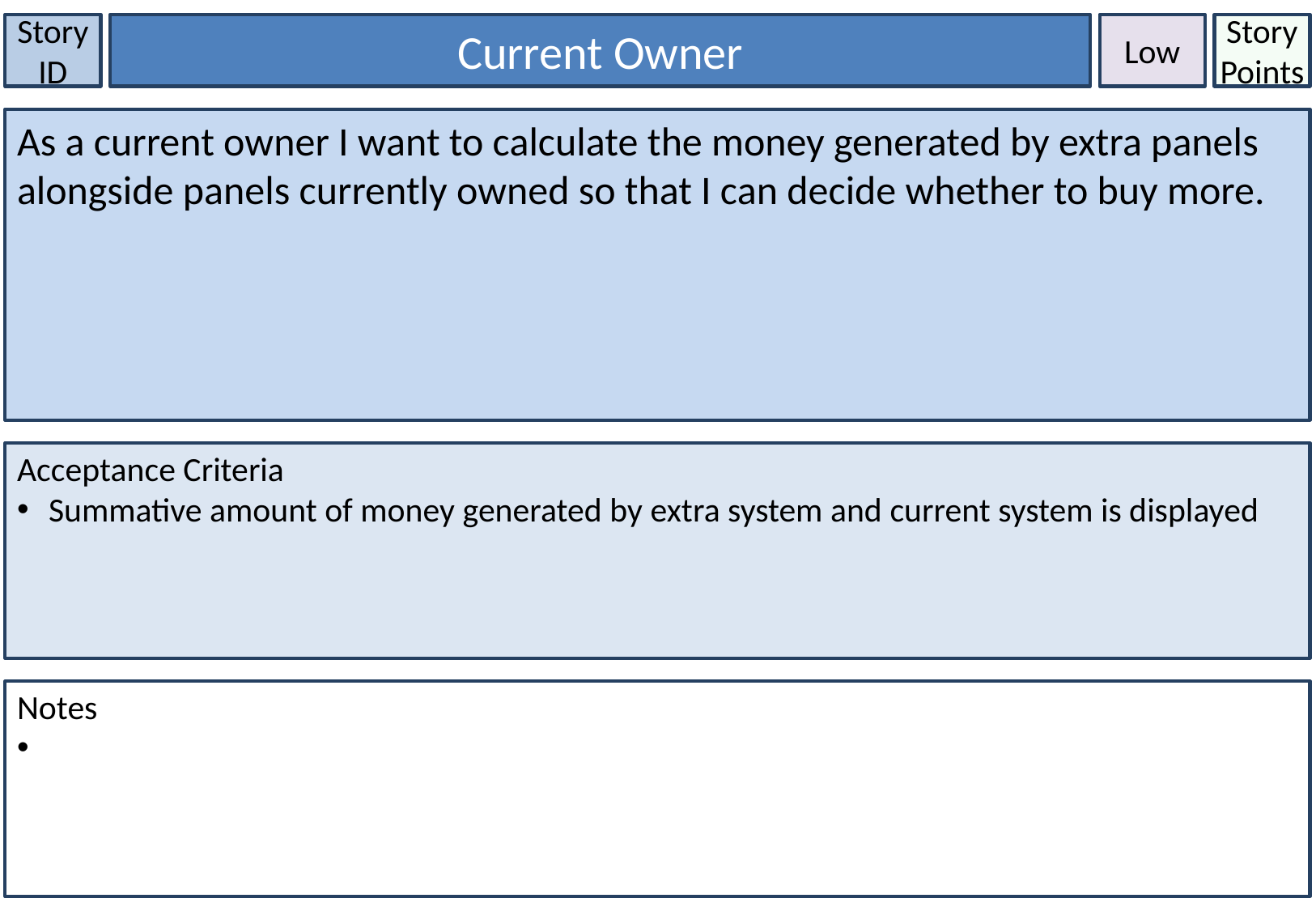

Story ID
Current Owner
Low
Story Points
As a current owner I want to calculate the money generated by extra panels alongside panels currently owned so that I can decide whether to buy more.
Acceptance Criteria
 Summative amount of money generated by extra system and current system is displayed
Notes